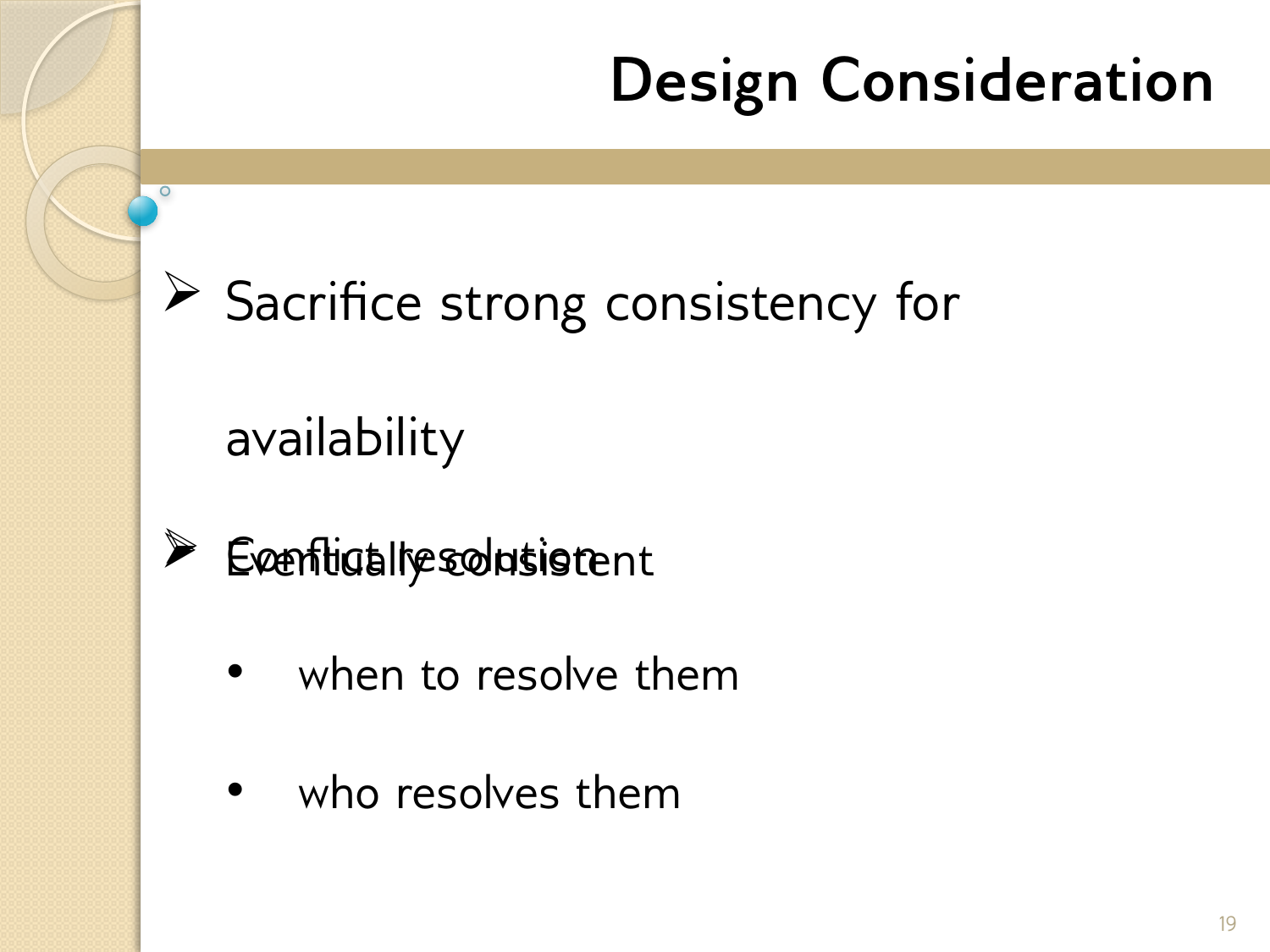

Design Consideration

Sacrifice strong consistency for availability
Eventually consistent

Conflict resolution
when to resolve them
who resolves them
19